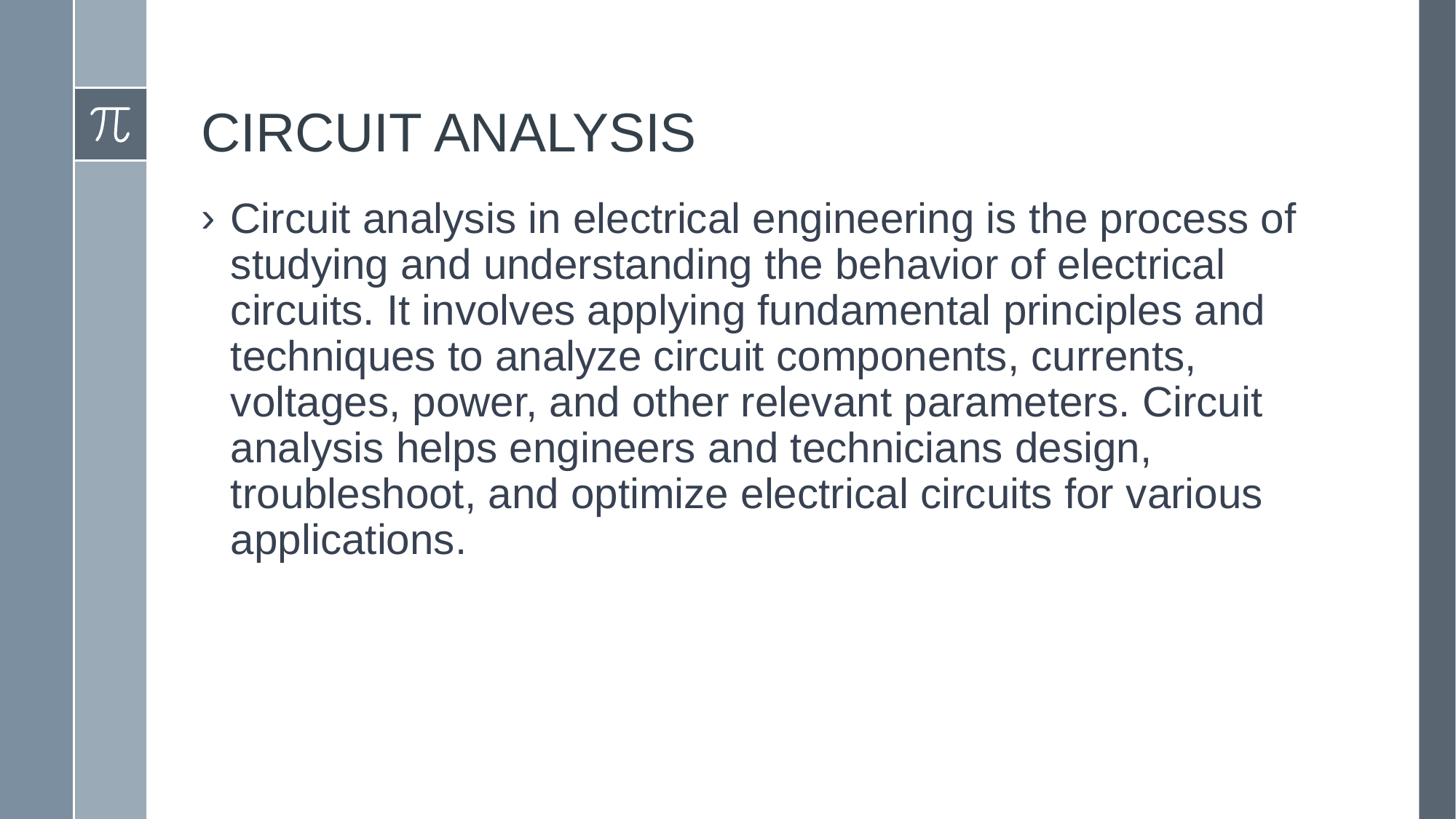

# CIRCUIT ANALYSIS
Circuit analysis in electrical engineering is the process of studying and understanding the behavior of electrical circuits. It involves applying fundamental principles and techniques to analyze circuit components, currents, voltages, power, and other relevant parameters. Circuit analysis helps engineers and technicians design, troubleshoot, and optimize electrical circuits for various applications.